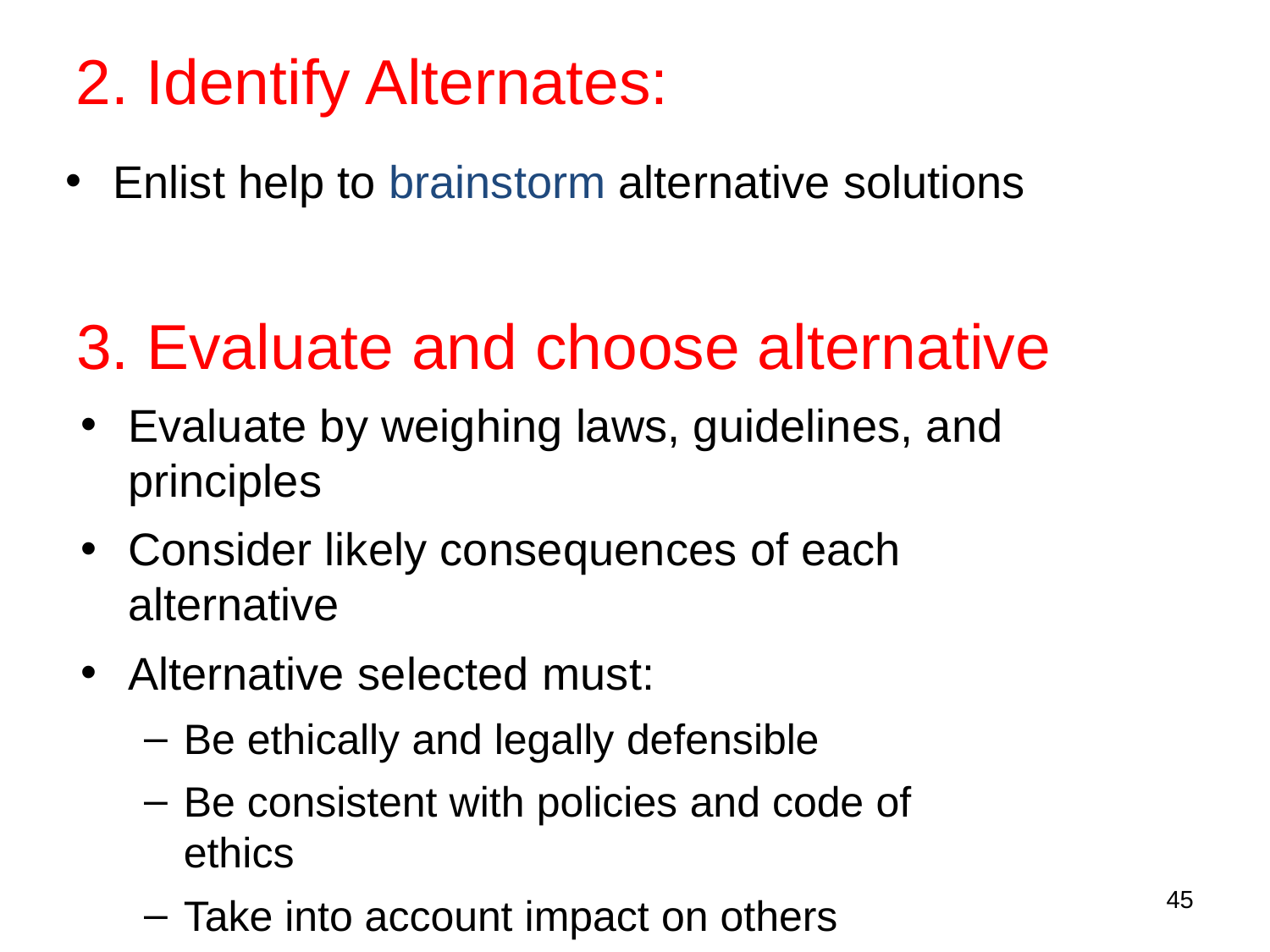

2. Identify Alternates:
Enlist help to brainstorm alternative solutions

3. Evaluate and choose alternative
Evaluate by weighing laws, guidelines, and principles

Consider likely consequences of each alternative

Alternative selected must:

Be ethically and legally defensible

Be consistent with policies and code of ethics

Take into account impact on others

Provide a good solution to problem
45